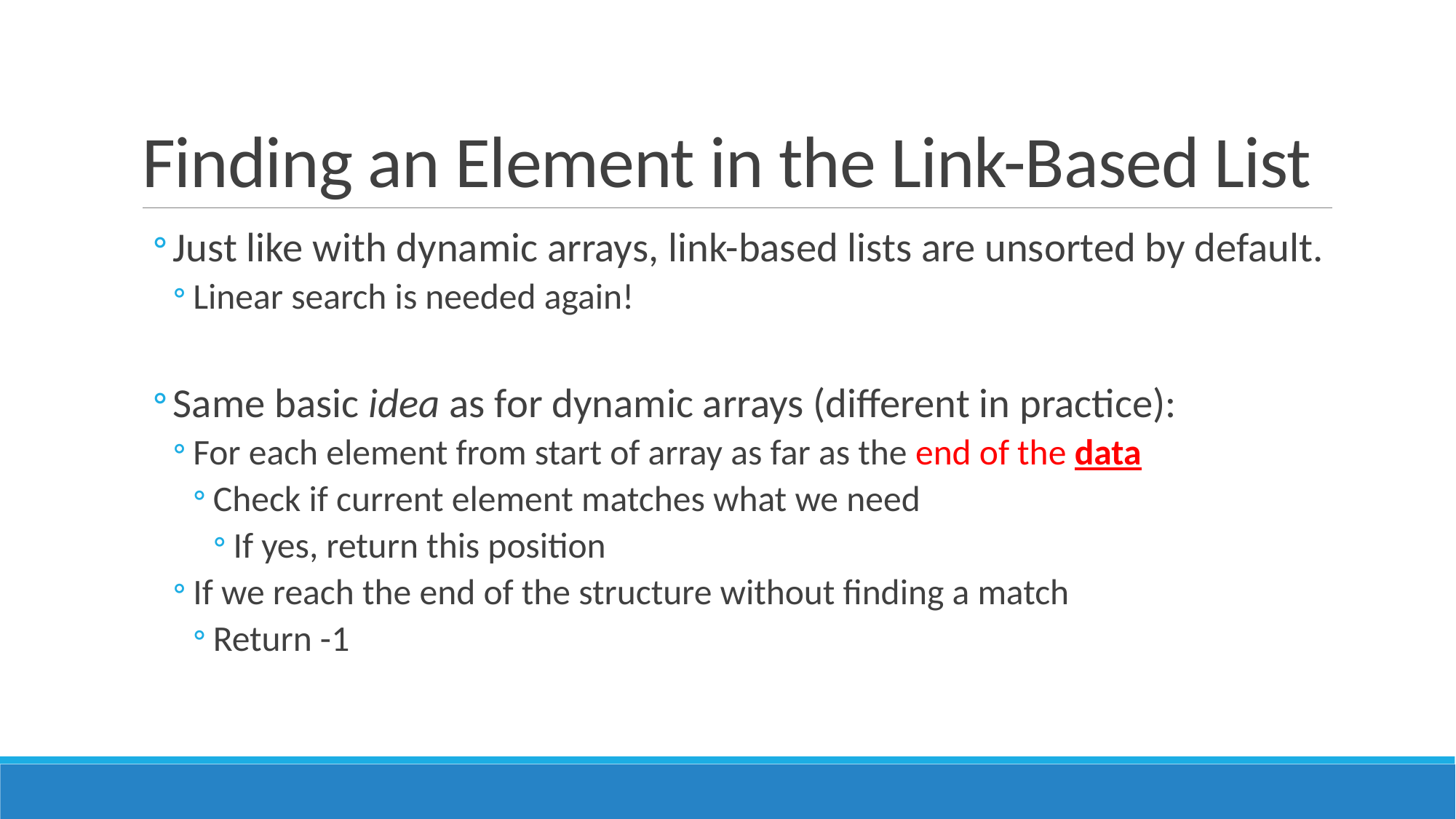

# Finding an Element in the Link-Based List
Just like with dynamic arrays, link-based lists are unsorted by default.
Linear search is needed again!

Same basic idea as for dynamic arrays (different in practice):
For each element from start of array as far as the end of the data
Check if current element matches what we need
If yes, return this position
If we reach the end of the structure without finding a match
Return -1